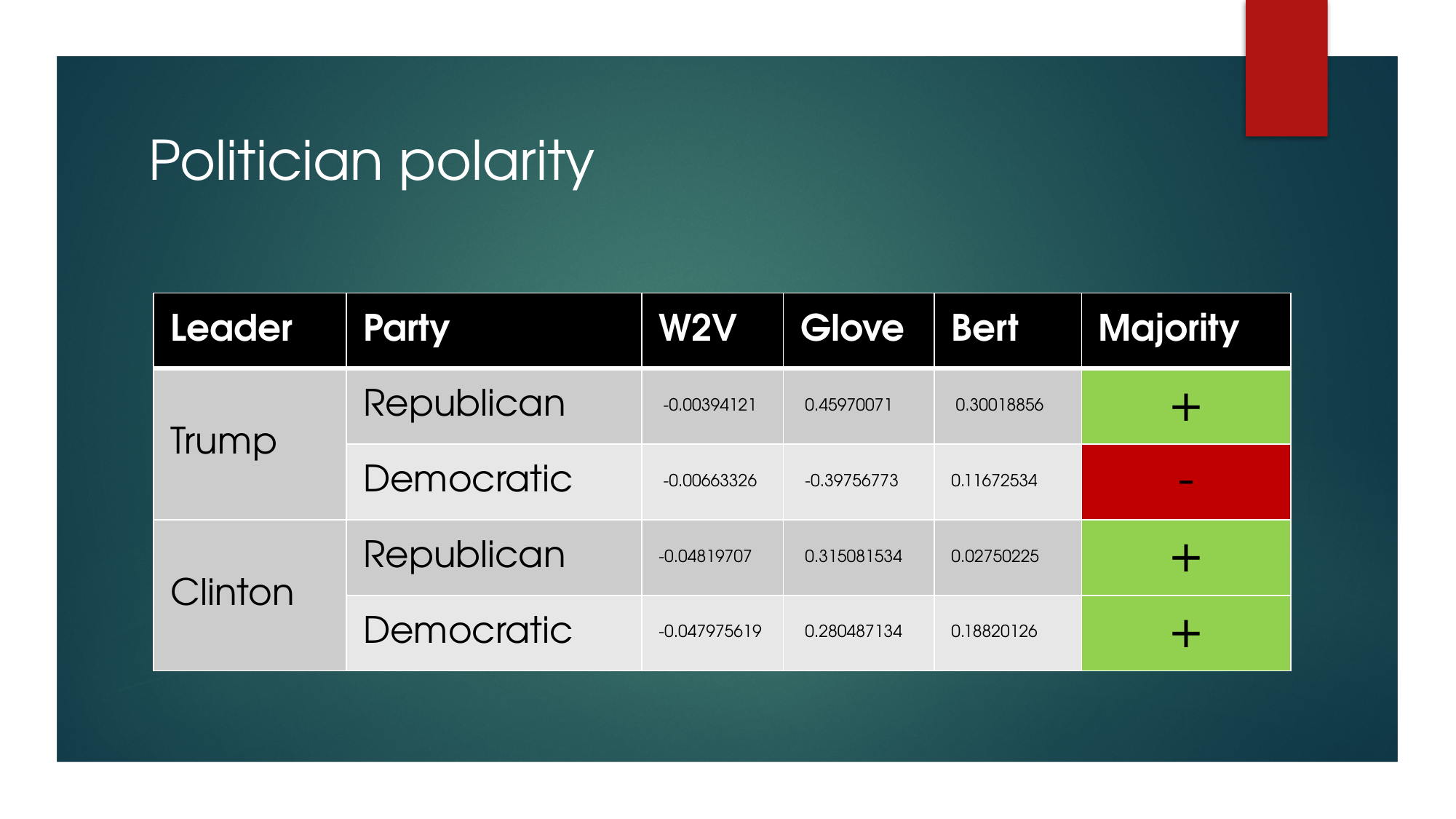

# Politician polarity
| Leader | Party | W2V | Glove | Bert | Majority |
| --- | --- | --- | --- | --- | --- |
| Trump | Republican | -0.00394121 | 0.45970071 | 0.30018856 | + |
|  | Democratic | -0.00663326 | -0.39756773 | 0.11672534 | - |
| Clinton | Republican | -0.04819707 | 0.315081534 | 0.02750225 | + |
|  | Democratic | -0.047975619 | 0.280487134 | 0.18820126 | + |